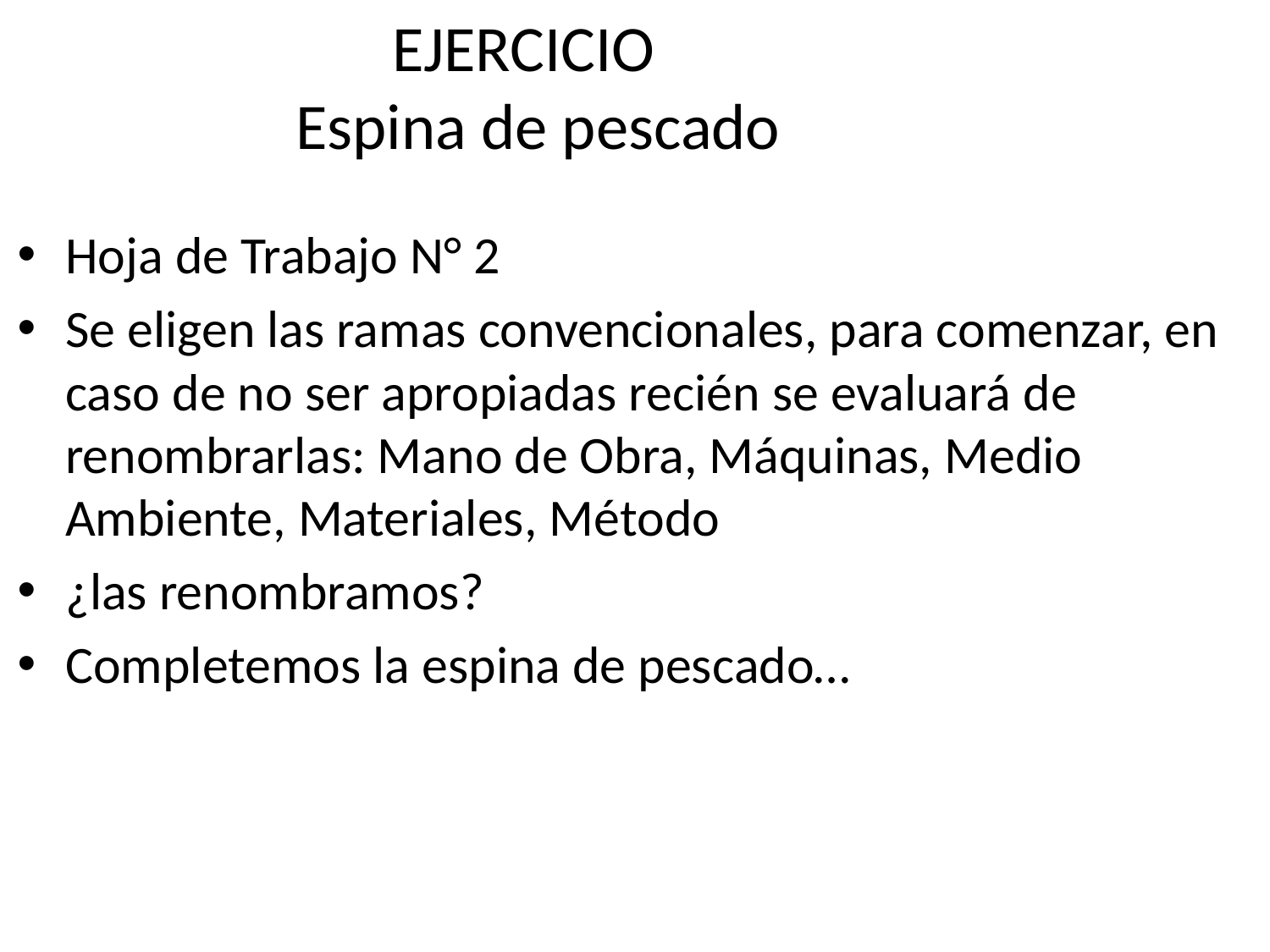

# EJERCICIO Espina de pescado
Hoja de Trabajo N° 2
Se eligen las ramas convencionales, para comenzar, en caso de no ser apropiadas recién se evaluará de renombrarlas: Mano de Obra, Máquinas, Medio Ambiente, Materiales, Método
¿las renombramos?
Completemos la espina de pescado…